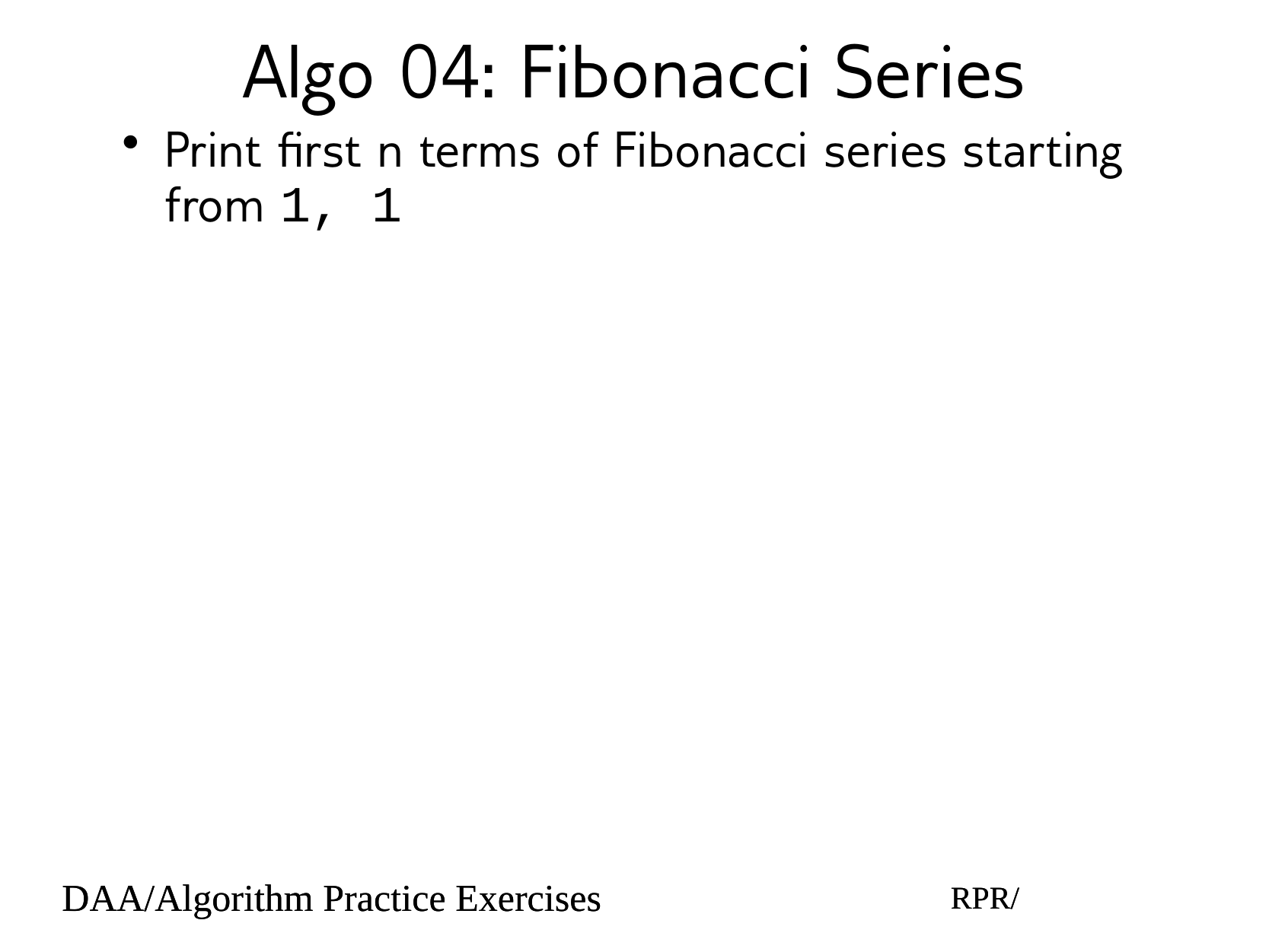

# Algo 04: Fibonacci Series
Print first n terms of Fibonacci series starting from 1, 1
DAA/Algorithm Practice Exercises
RPR/
7